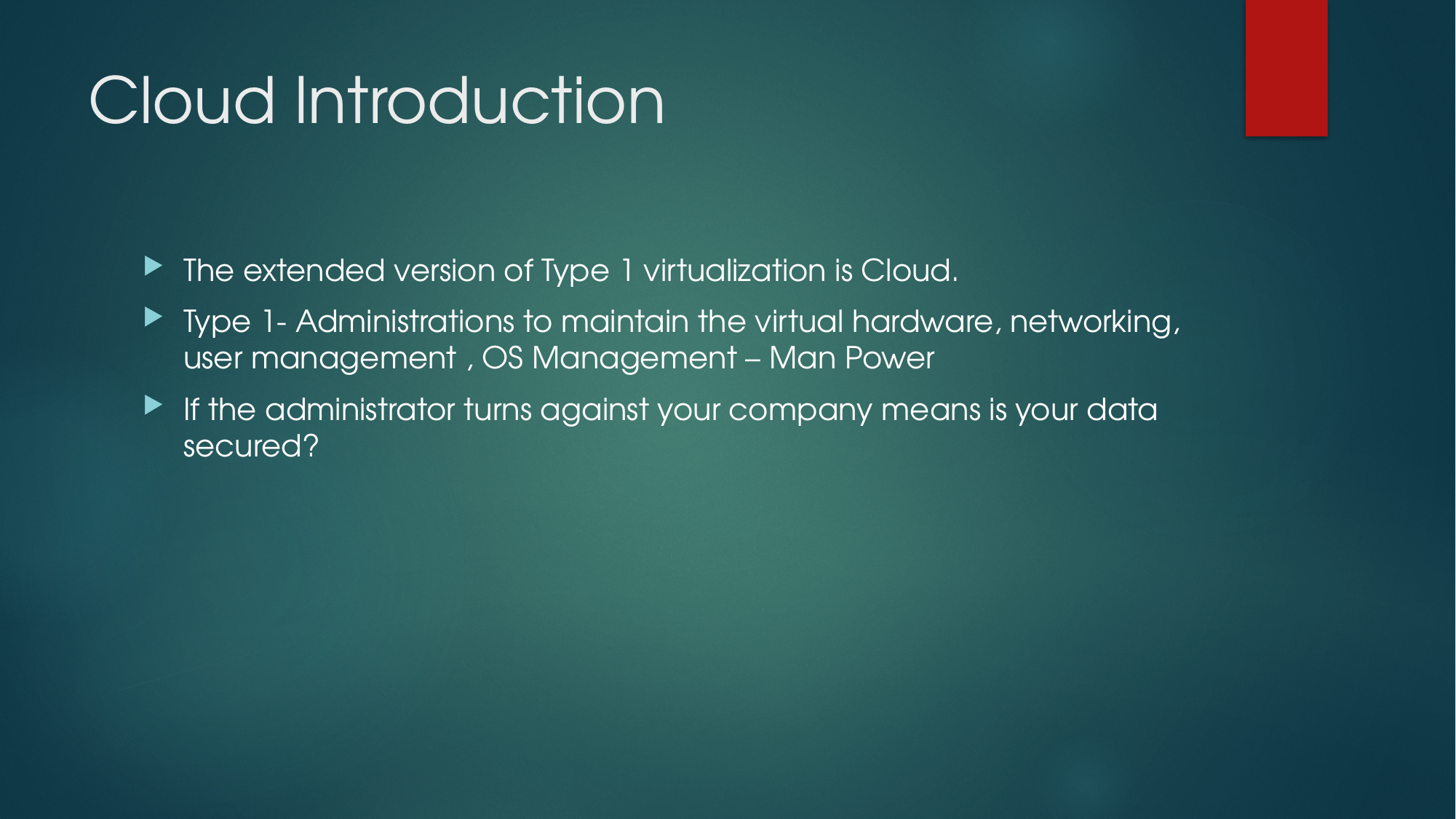

# Cloud Introduction
The extended version of Type 1 virtualization is Cloud.
Type 1- Administrations to maintain the virtual hardware, networking, user management , OS Management – Man Power
If the administrator turns against your company means is your data secured?